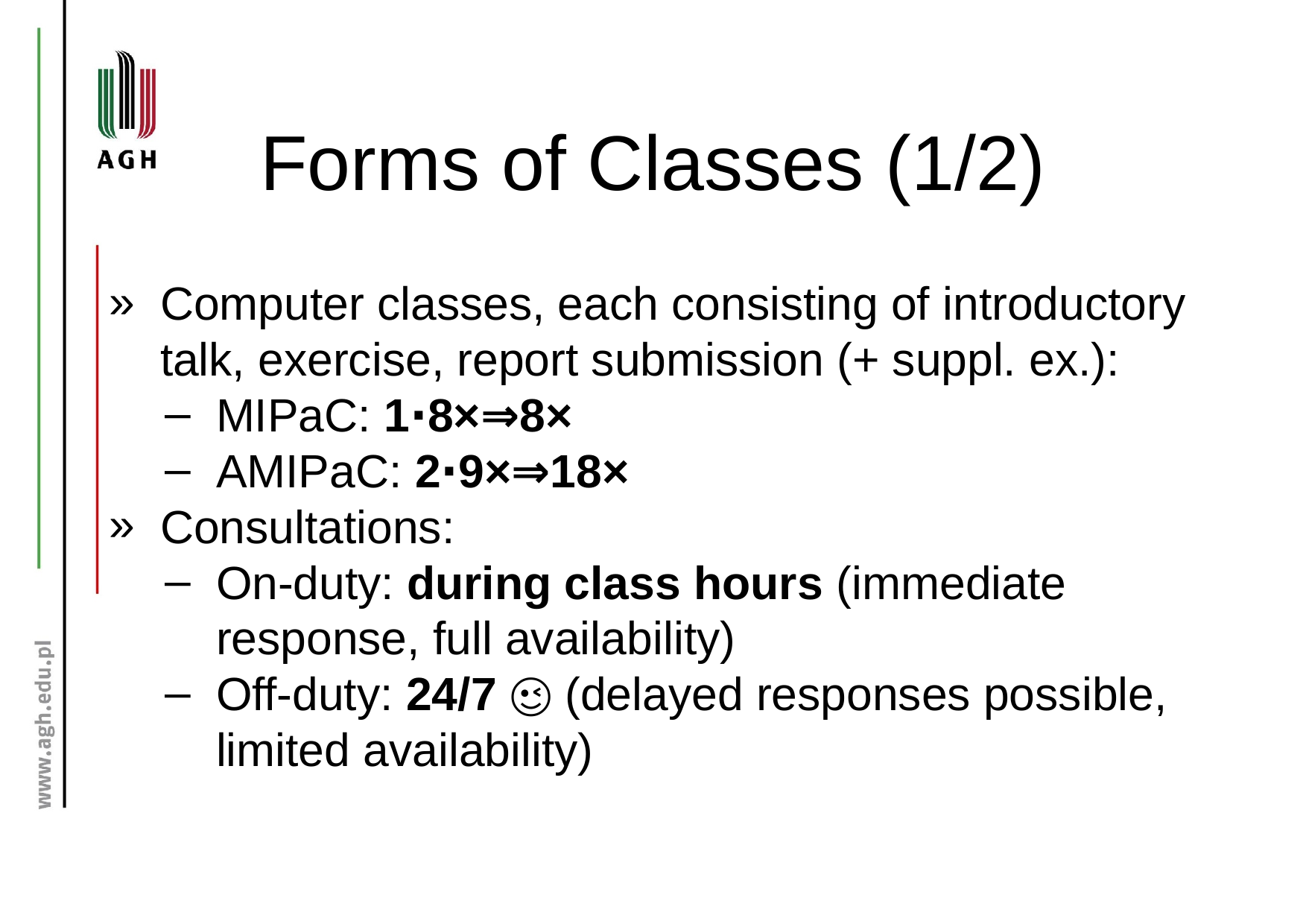

# Forms of Classes (1/2)
Computer classes, each consisting of introductory talk, exercise, report submission (+ suppl. ex.):
MIPaC: 1⋅8×⇒8×
AMIPaC: 2⋅9×⇒18×
Consultations:
On-duty: during class hours (immediate response, full availability)
Off-duty: 24/7 😉 (delayed responses possible, limited availability)